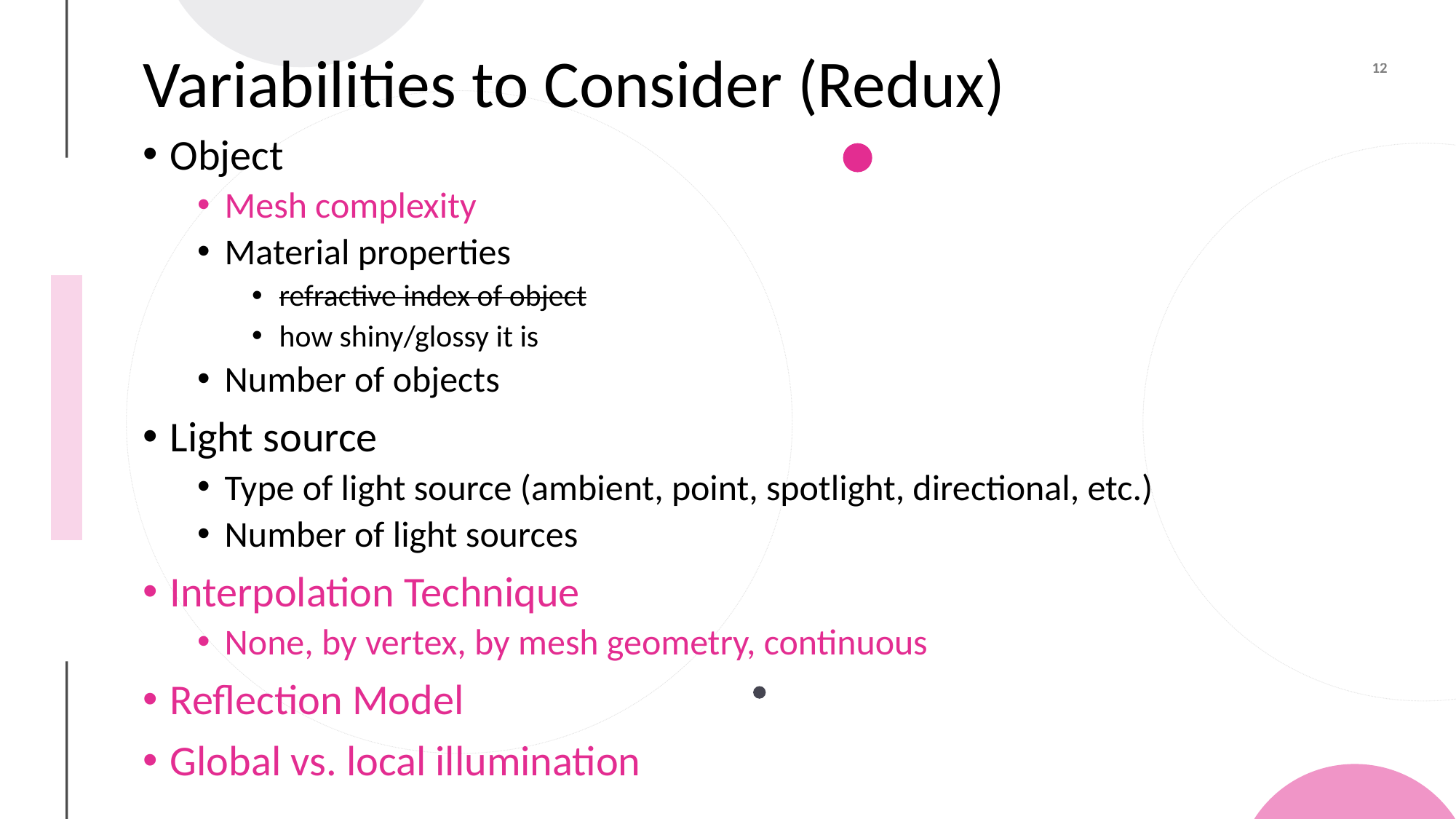

# Variabilities to Consider (Redux)
Object
Mesh complexity
Material properties
refractive index of object
how shiny/glossy it is
Number of objects
Light source
Type of light source (ambient, point, spotlight, directional, etc.)
Number of light sources
Interpolation Technique
None, by vertex, by mesh geometry, continuous
Reflection Model
Global vs. local illumination